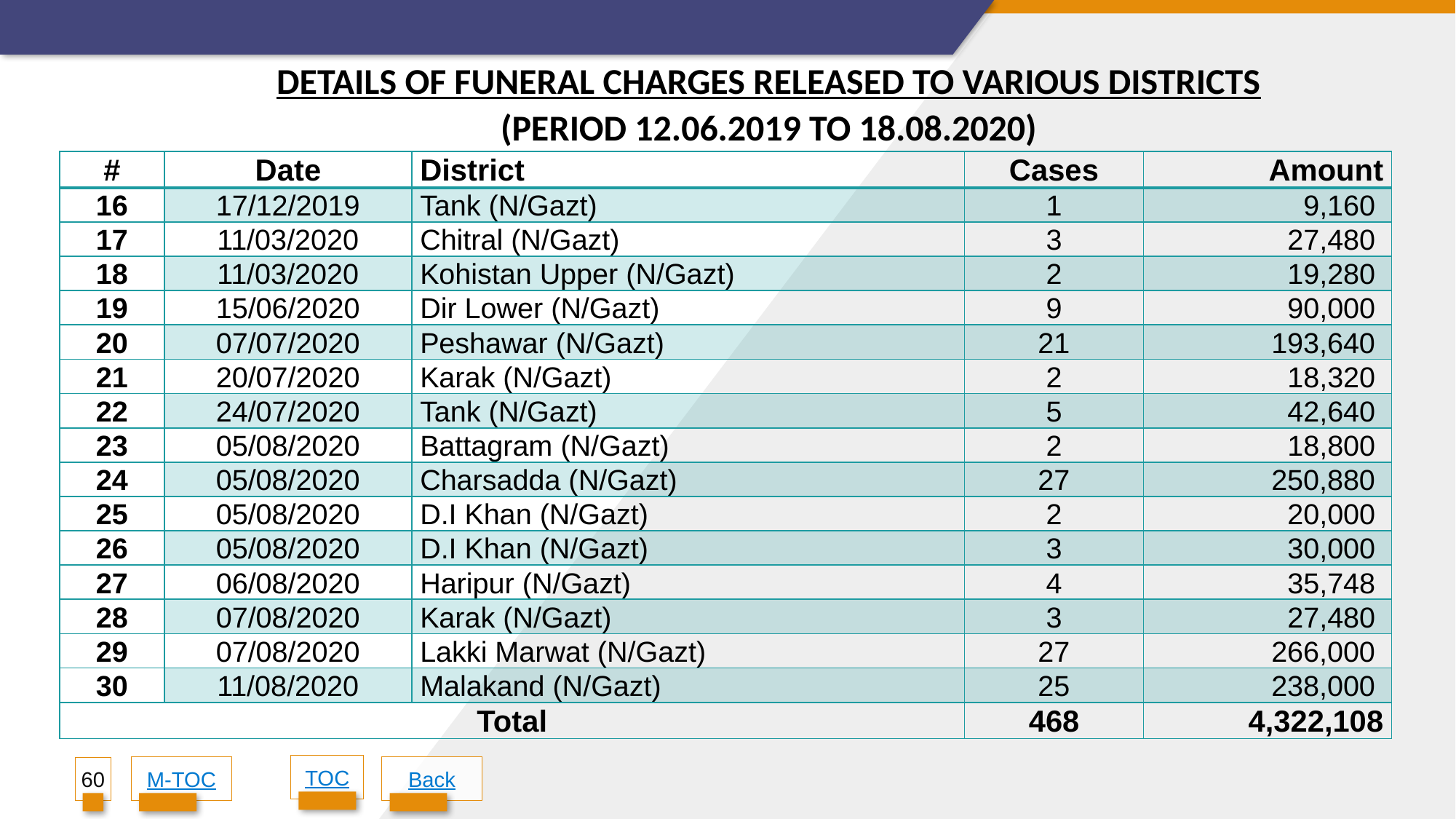

DETAILS OF FUNERAL CHARGES RELEASED TO VARIOUS DISTRICTS
(PERIOD 12.06.2019 TO 18.08.2020)
| # | Date | District | Cases | Amount |
| --- | --- | --- | --- | --- |
| 16 | 17/12/2019 | Tank (N/Gazt) | 1 | 9,160 |
| 17 | 11/03/2020 | Chitral (N/Gazt) | 3 | 27,480 |
| 18 | 11/03/2020 | Kohistan Upper (N/Gazt) | 2 | 19,280 |
| 19 | 15/06/2020 | Dir Lower (N/Gazt) | 9 | 90,000 |
| 20 | 07/07/2020 | Peshawar (N/Gazt) | 21 | 193,640 |
| 21 | 20/07/2020 | Karak (N/Gazt) | 2 | 18,320 |
| 22 | 24/07/2020 | Tank (N/Gazt) | 5 | 42,640 |
| 23 | 05/08/2020 | Battagram (N/Gazt) | 2 | 18,800 |
| 24 | 05/08/2020 | Charsadda (N/Gazt) | 27 | 250,880 |
| 25 | 05/08/2020 | D.I Khan (N/Gazt) | 2 | 20,000 |
| 26 | 05/08/2020 | D.I Khan (N/Gazt) | 3 | 30,000 |
| 27 | 06/08/2020 | Haripur (N/Gazt) | 4 | 35,748 |
| 28 | 07/08/2020 | Karak (N/Gazt) | 3 | 27,480 |
| 29 | 07/08/2020 | Lakki Marwat (N/Gazt) | 27 | 266,000 |
| 30 | 11/08/2020 | Malakand (N/Gazt) | 25 | 238,000 |
| Total |  |  | 468 | 4,322,108 |
TOC
60
M-TOC
Back